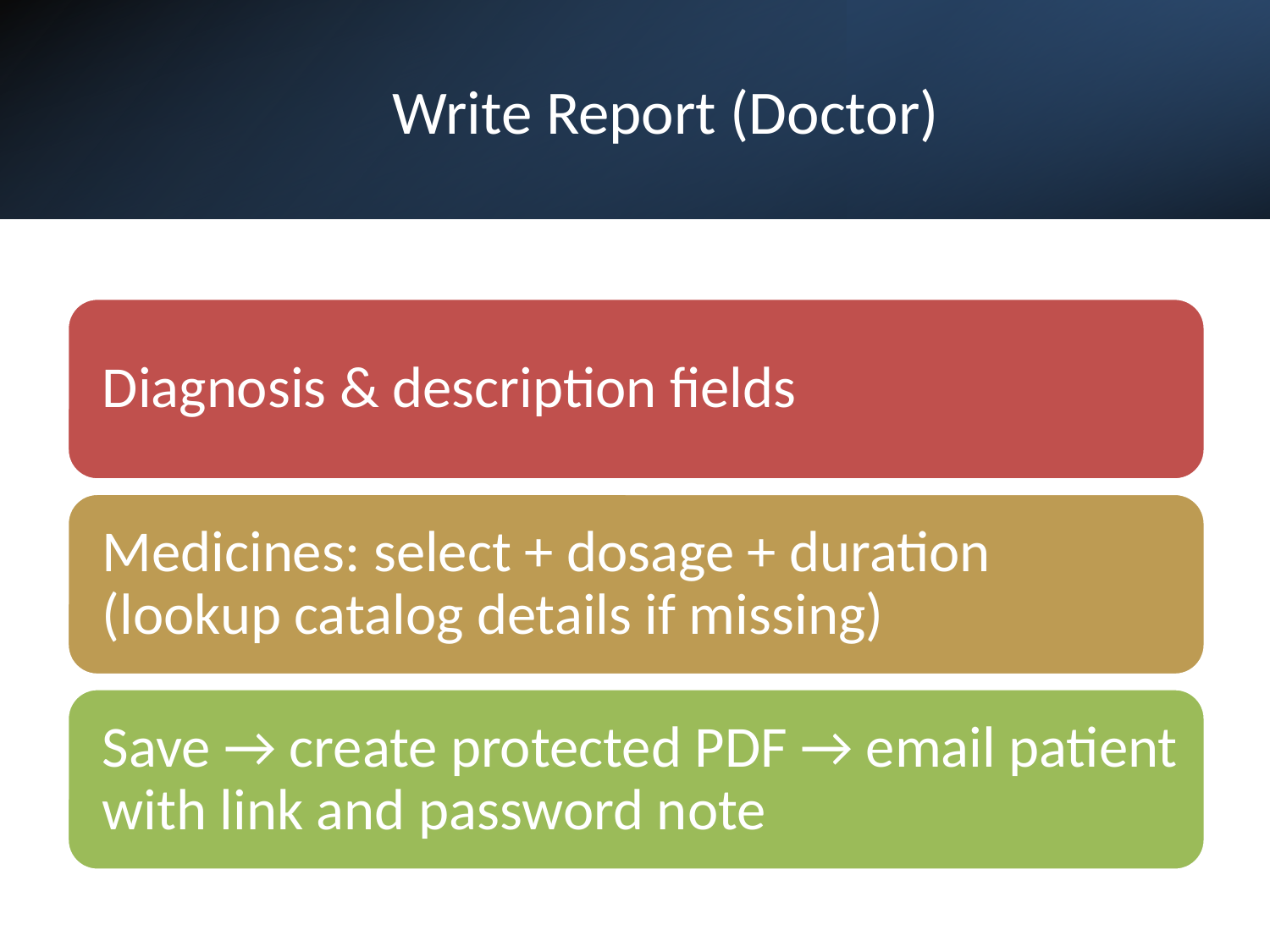

# Write Report (Doctor)
Diagnosis & description fields
Medicines: select + dosage + duration (lookup catalog details if missing)
Save → create protected PDF → email patient with link and password note